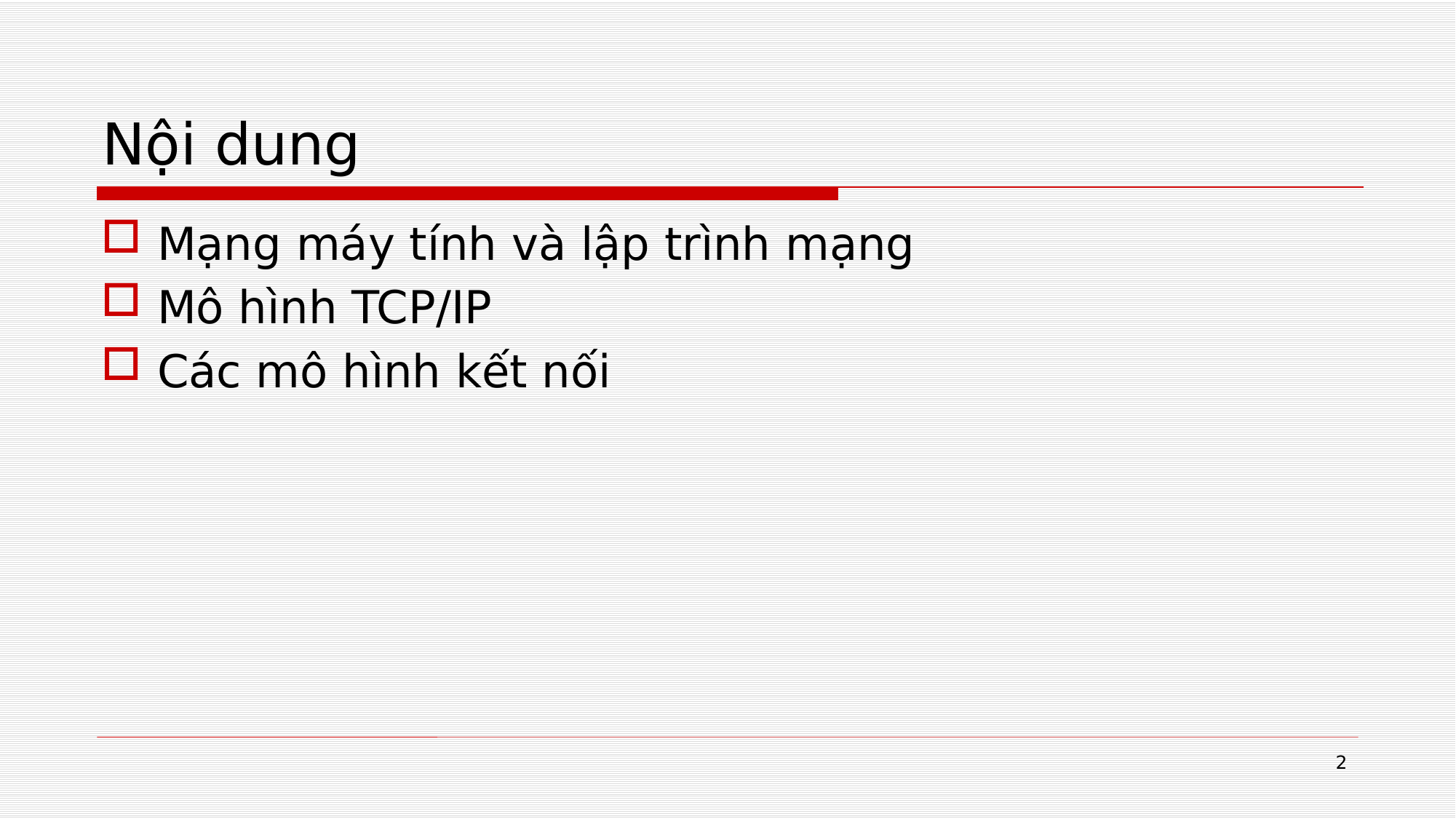

# Nội dung
Mạng máy tính và lập trình mạng
Mô hình TCP/IP
Các mô hình kết nối
2